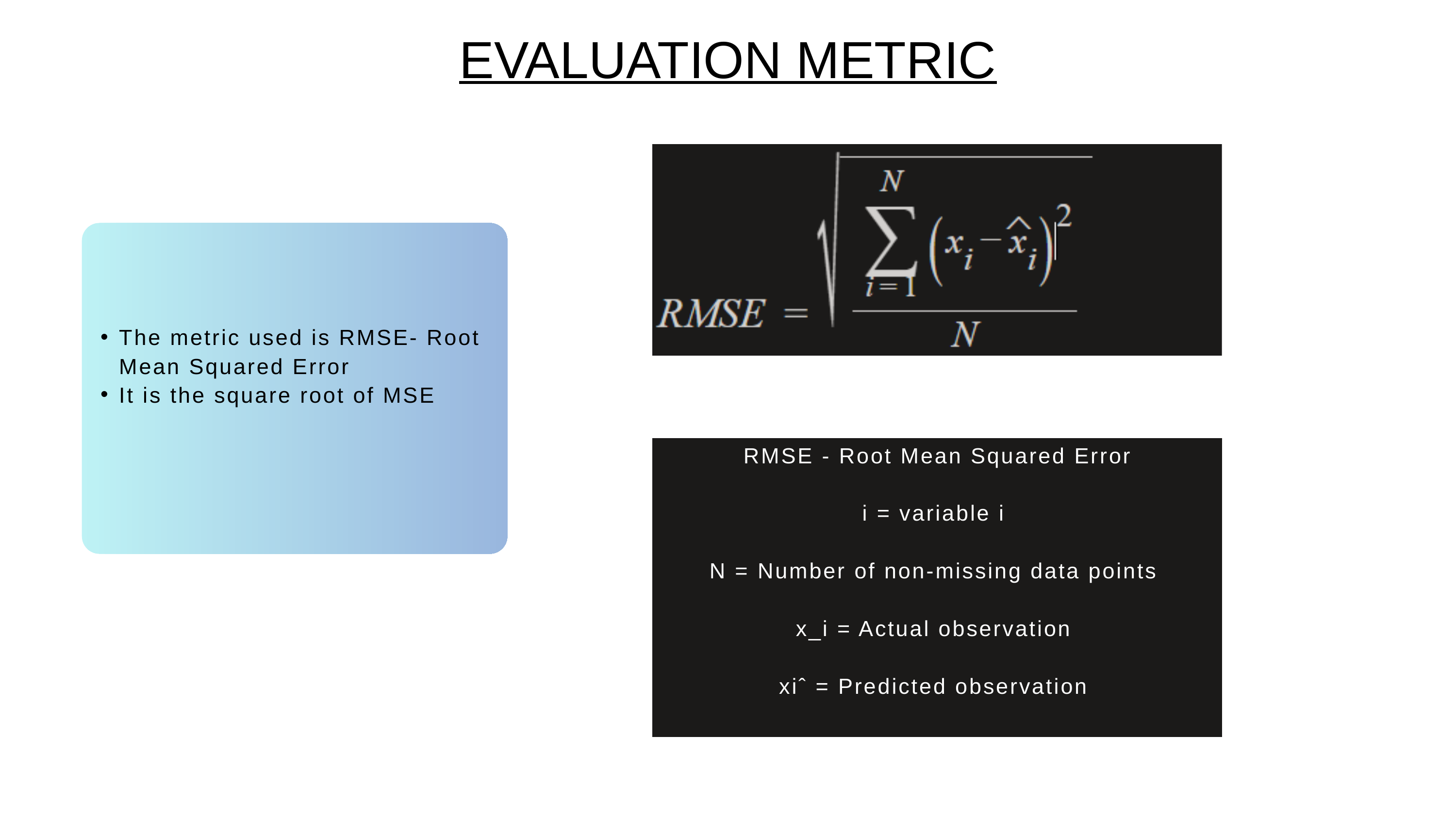

EVALUATION METRIC

The metric used is RMSE- Root Mean Squared Error
It is the square root of MSE

RMSE - Root Mean Squared Error

i = variable i

N = Number of non-missing data points

x_i = Actual observation

xiˆ = Predicted observation